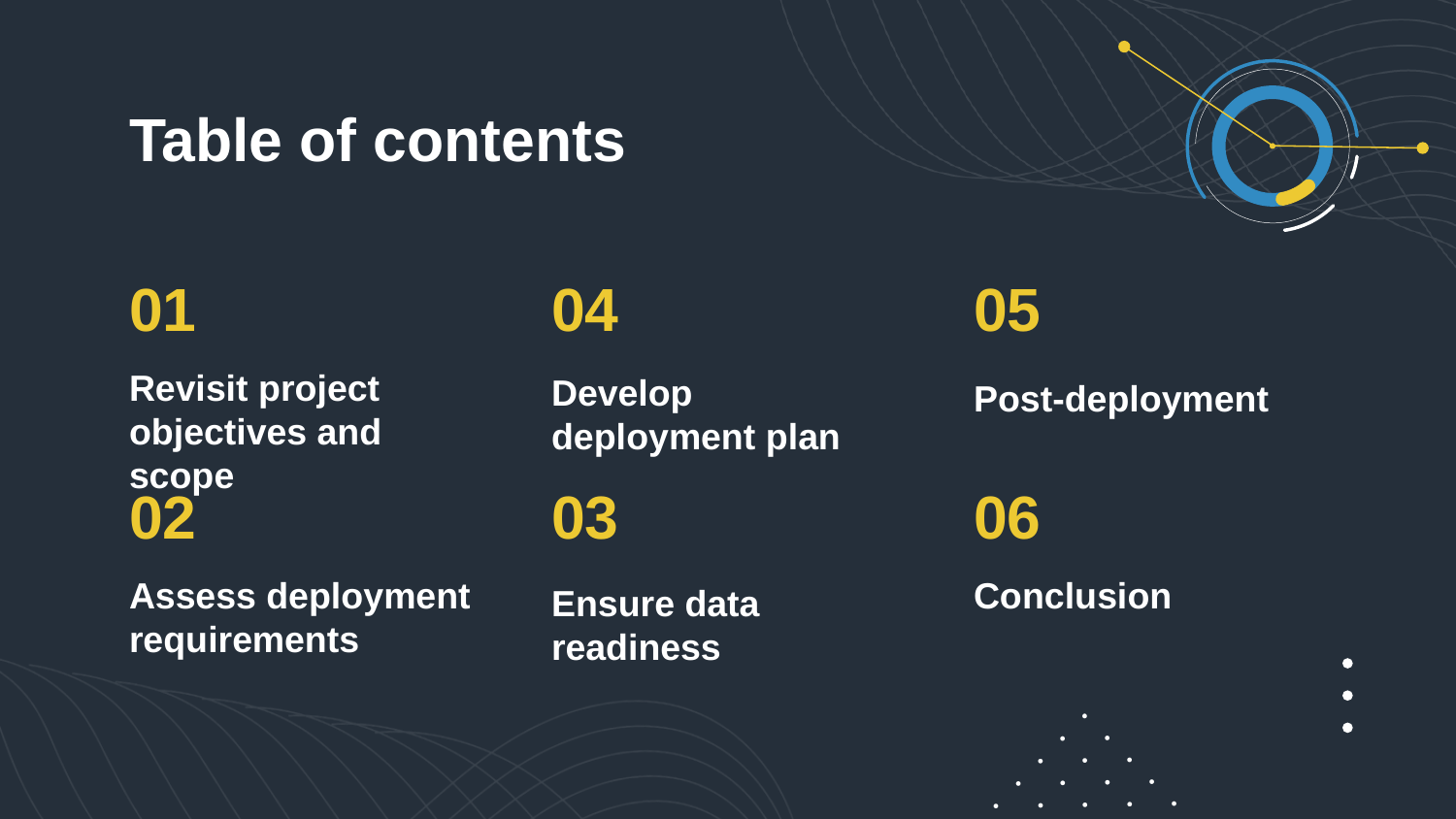

Table of contents
# 01
04
05
Revisit project objectives and scope
Develop deployment plan
Post-deployment
02
03
06
Assess deployment requirements
Conclusion
Ensure data readiness